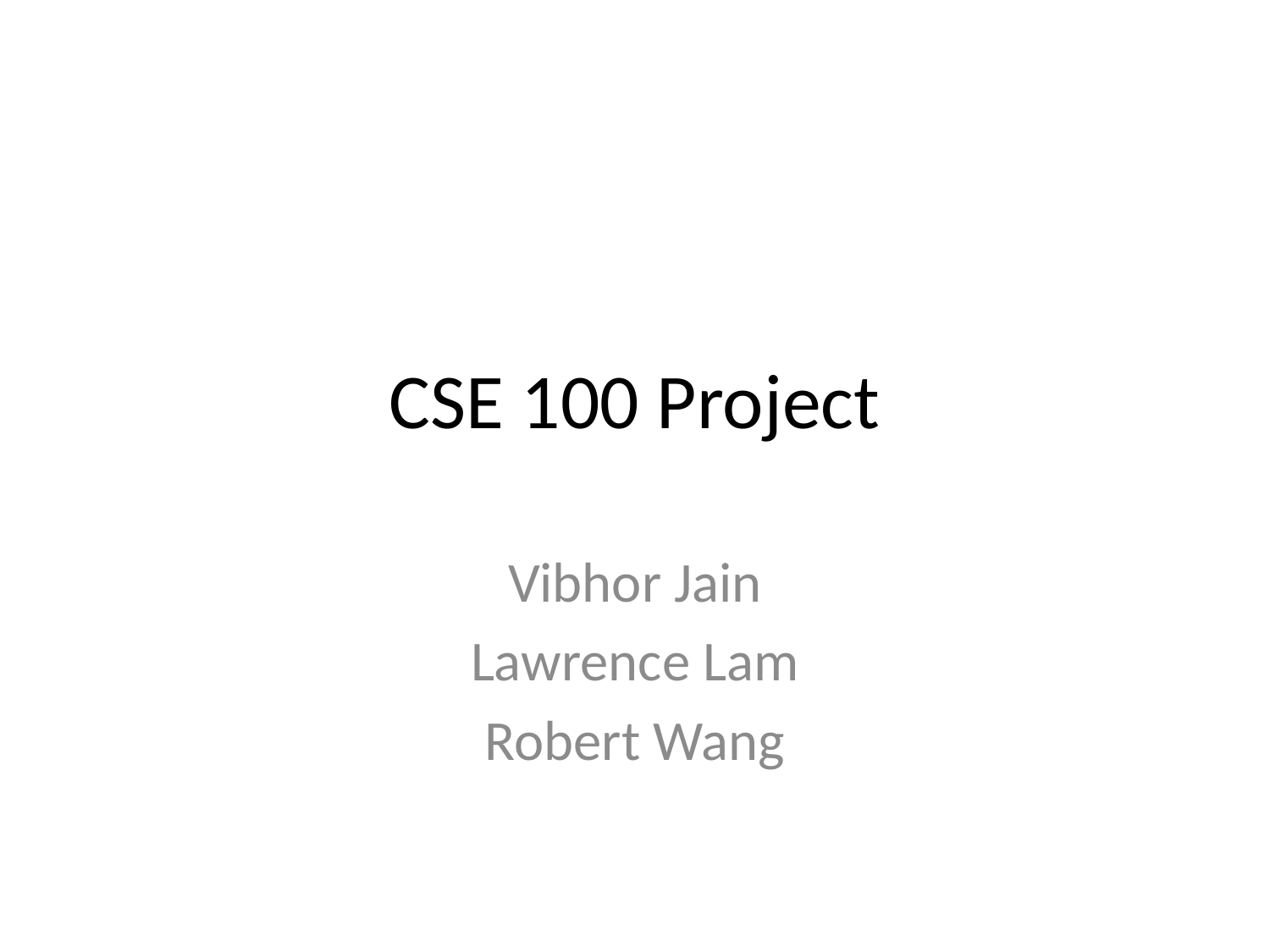

# CSE 100 Project
Vibhor Jain
Lawrence Lam
Robert Wang